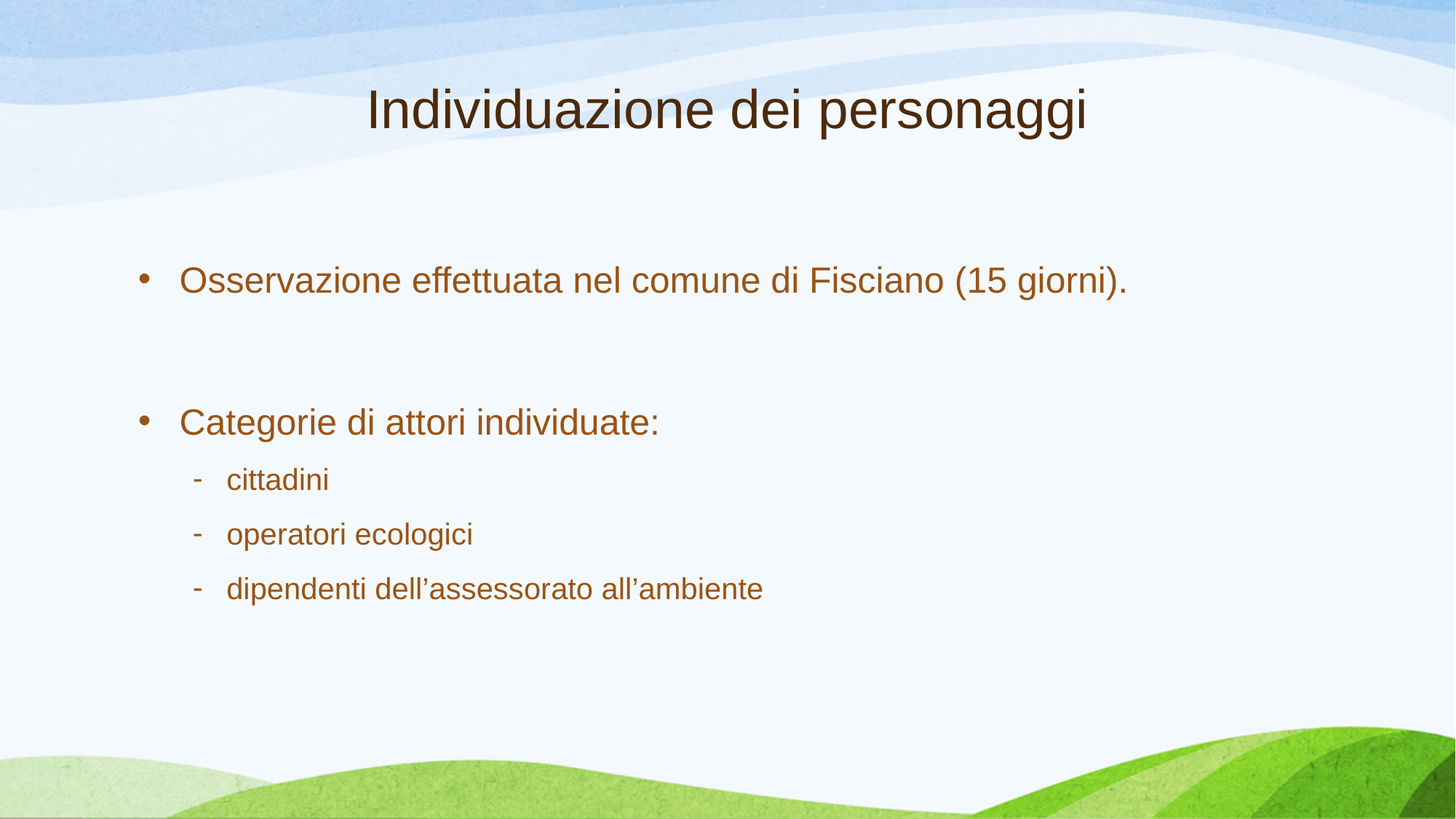

# Individuazione dei personaggi
Osservazione effettuata nel comune di Fisciano (15 giorni).

Categorie di attori individuate:
cittadini
operatori ecologici
dipendenti dell’assessorato all’ambiente